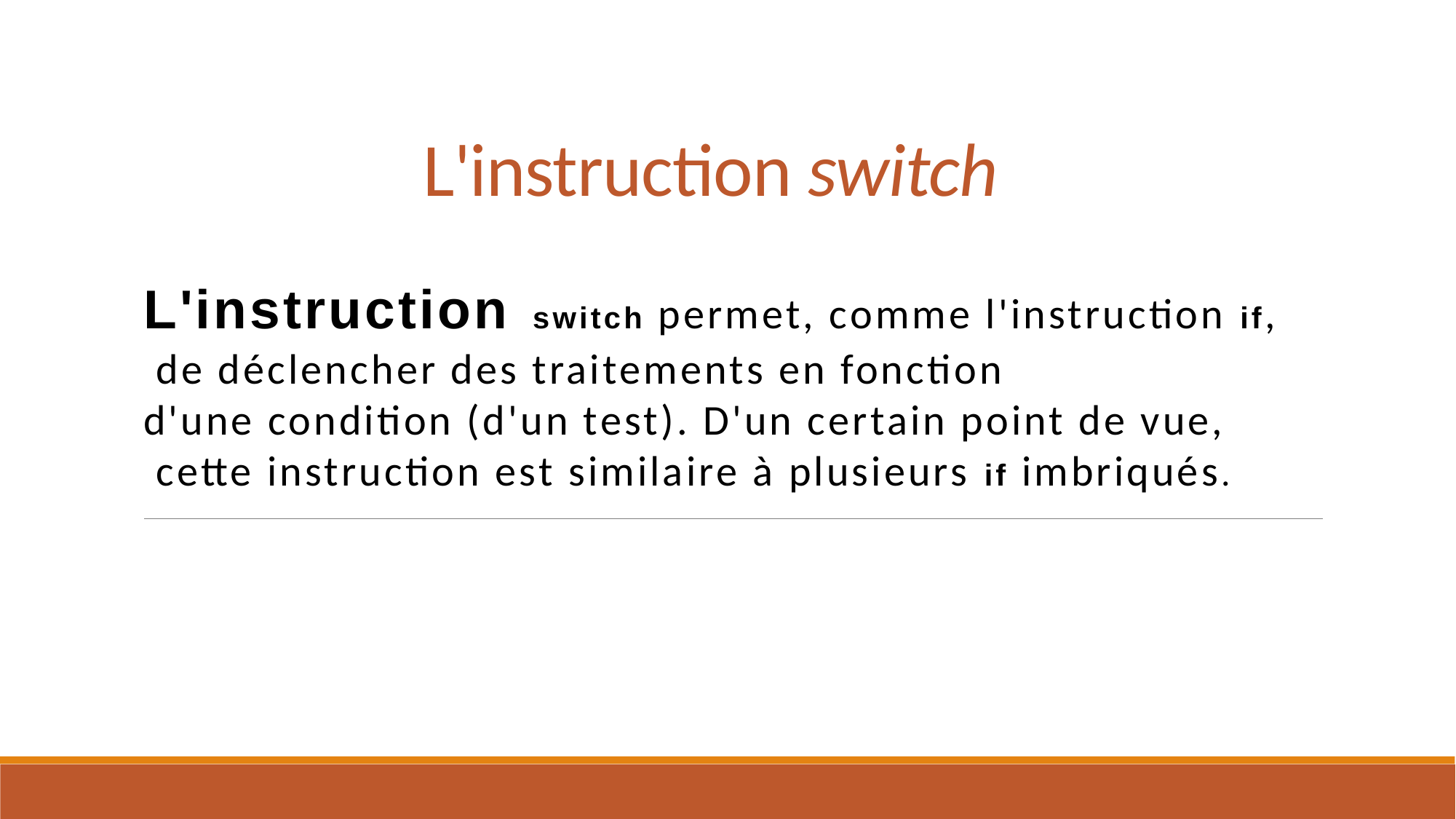

# L'instruction switch
L'instruction switch permet, comme l'instruction if,
 de déclencher des traitements en fonction
d'une condition (d'un test). D'un certain point de vue,
 cette instruction est similaire à plusieurs if imbriqués.